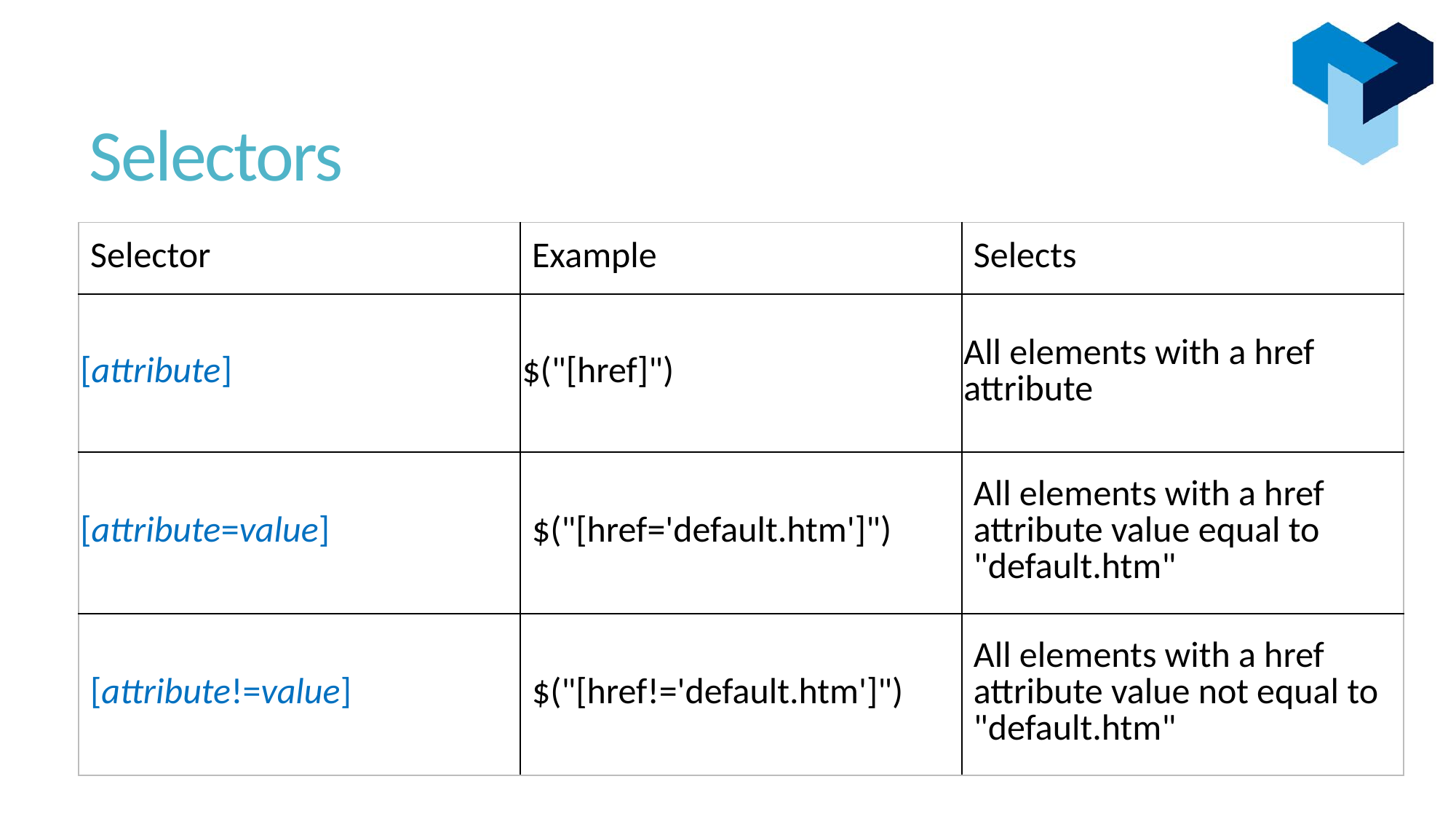

# Selectors
| Selector | Example | Selects |
| --- | --- | --- |
| [attribute] | $("[href]") | All elements with a href attribute |
| [attribute=value] | $("[href='default.htm']") | All elements with a href attribute value equal to "default.htm" |
| [attribute!=value] | $("[href!='default.htm']") | All elements with a href attribute value not equal to "default.htm" |